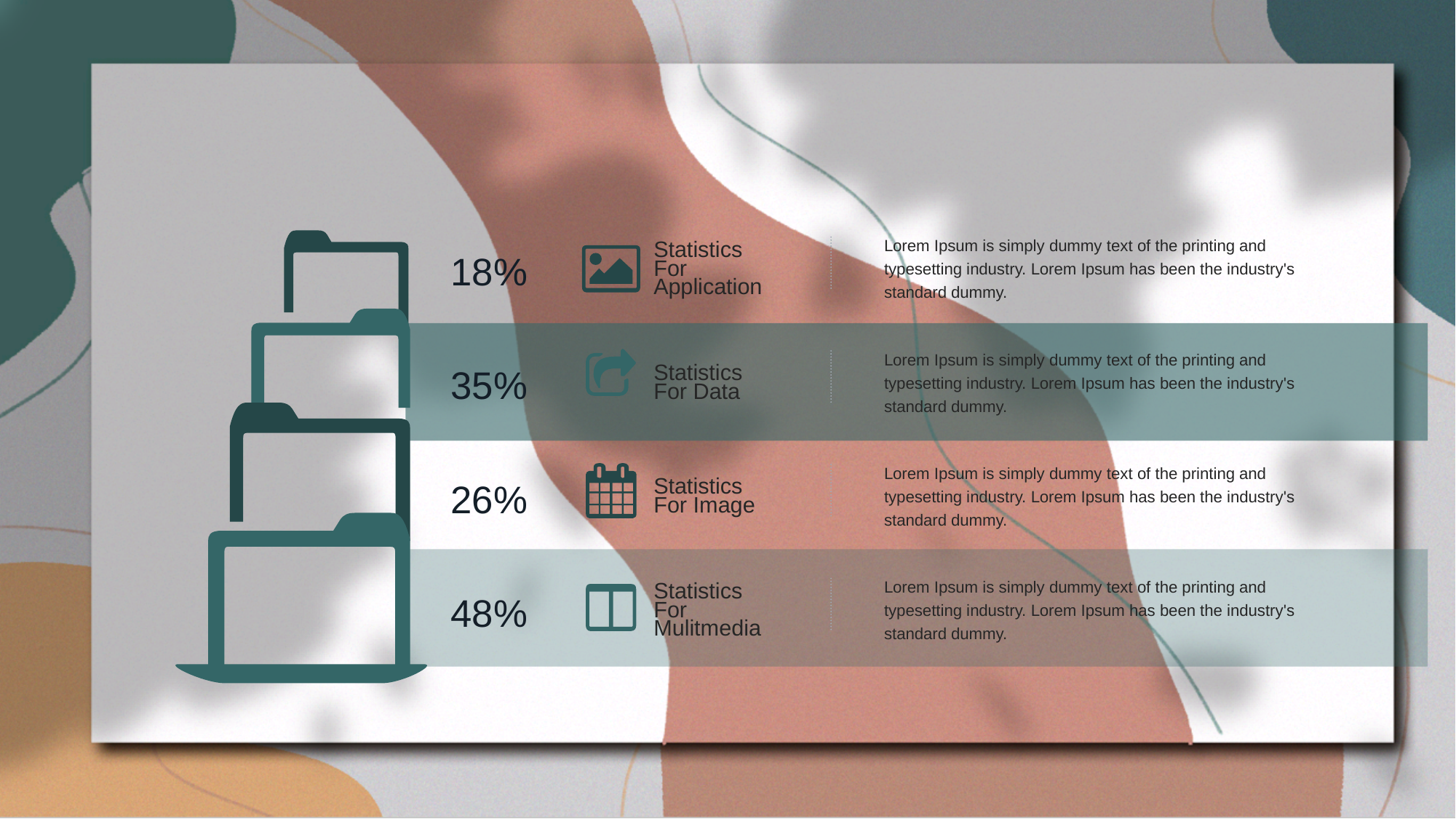

Lorem Ipsum is simply dummy text of the printing and typesetting industry. Lorem Ipsum has been the industry's standard dummy.

18%
Statistics
For Application

Lorem Ipsum is simply dummy text of the printing and typesetting industry. Lorem Ipsum has been the industry's standard dummy.

35%
Statistics
For Data

Lorem Ipsum is simply dummy text of the printing and typesetting industry. Lorem Ipsum has been the industry's standard dummy.

26%
Statistics
For Image

Lorem Ipsum is simply dummy text of the printing and typesetting industry. Lorem Ipsum has been the industry's standard dummy.

48%
Statistics
For Mulitmedia